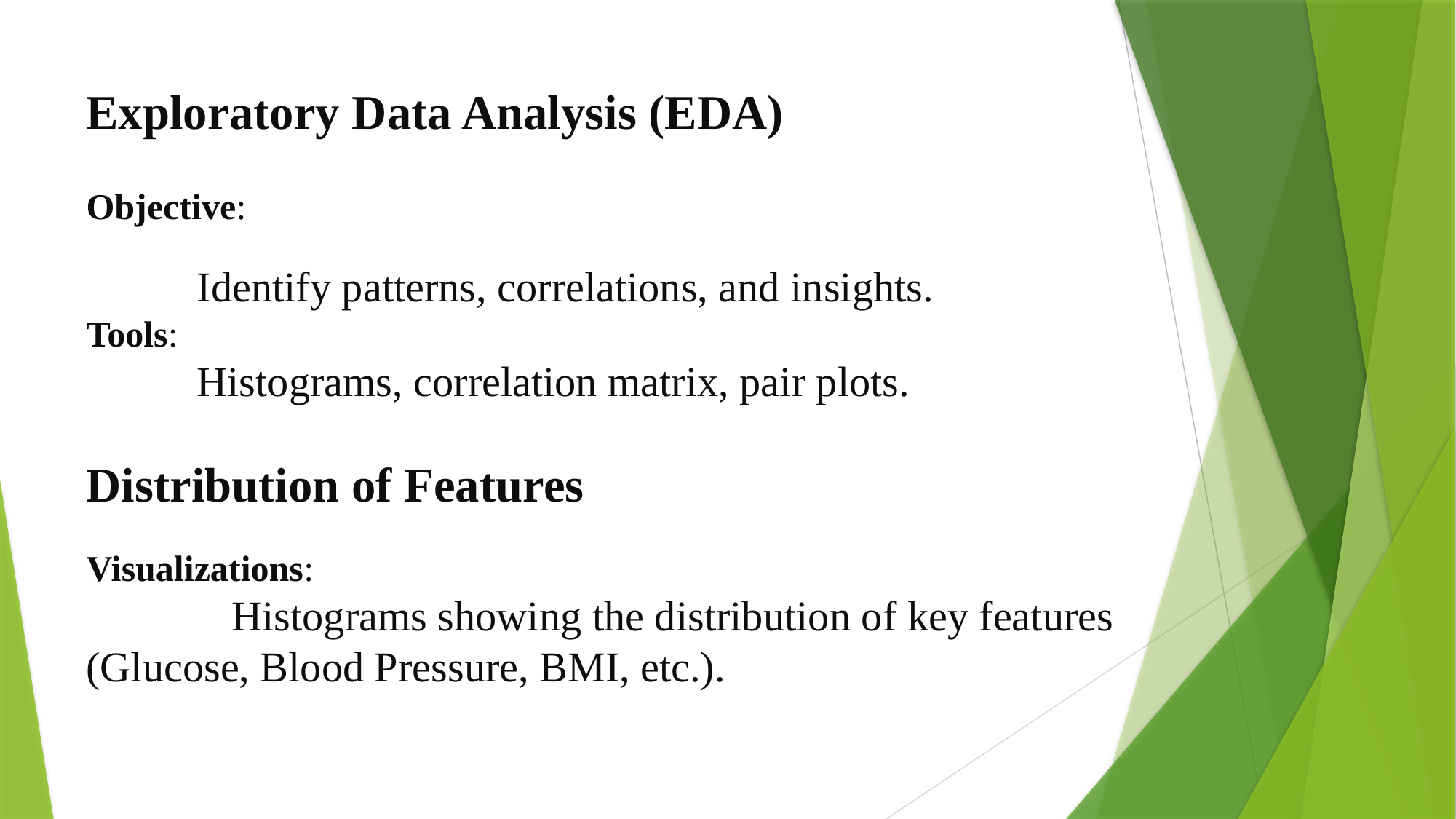

Exploratory Data Analysis (EDA)

Objective:

                Identify patterns, correlations, and insights.
Tools:
                Histograms, correlation matrix, pair plots.
Distribution of Features

Visualizations:
                Histograms showing the distribution of key features (Glucose, Blood Pressure, BMI, etc.).